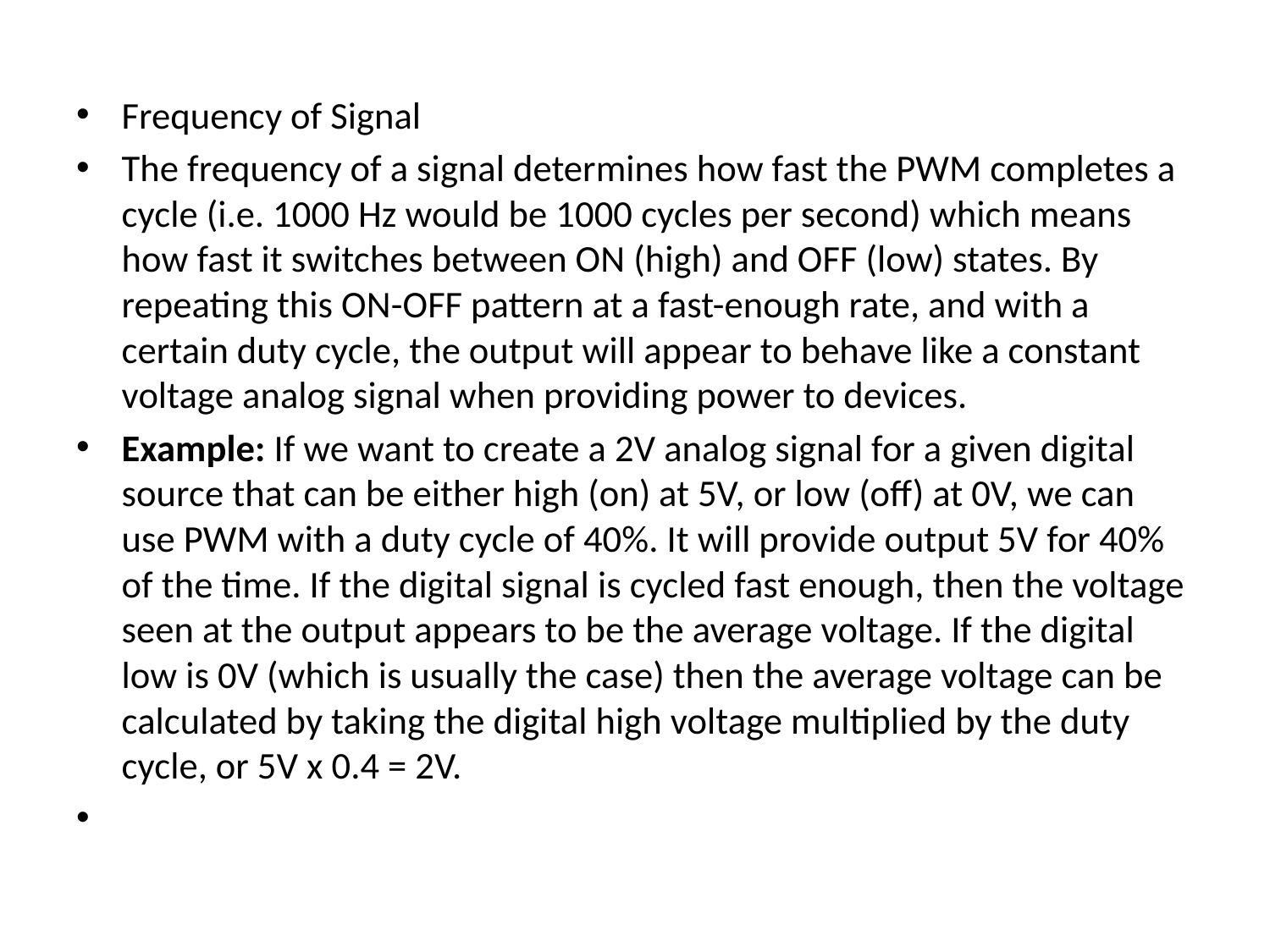

#
Frequency of Signal
The frequency of a signal determines how fast the PWM completes a cycle (i.e. 1000 Hz would be 1000 cycles per second) which means how fast it switches between ON (high) and OFF (low) states. By repeating this ON-OFF pattern at a fast-enough rate, and with a certain duty cycle, the output will appear to behave like a constant voltage analog signal when providing power to devices.
Example: If we want to create a 2V analog signal for a given digital source that can be either high (on) at 5V, or low (off) at 0V, we can use PWM with a duty cycle of 40%. It will provide output 5V for 40% of the time. If the digital signal is cycled fast enough, then the voltage seen at the output appears to be the average voltage. If the digital low is 0V (which is usually the case) then the average voltage can be calculated by taking the digital high voltage multiplied by the duty cycle, or 5V x 0.4 = 2V.